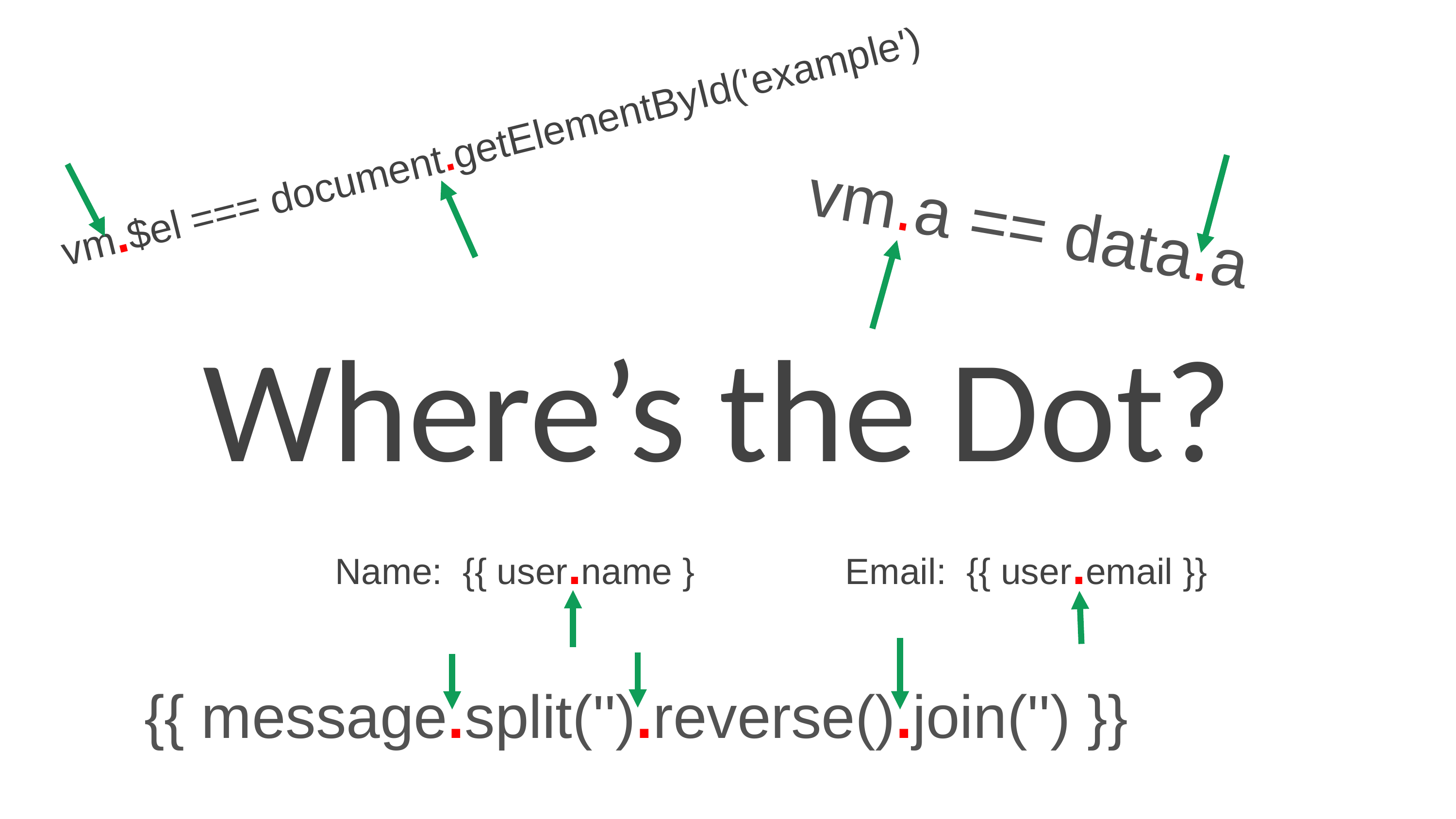

# Where’s the Dot?
vm.$el === document.getElementById('example')
vm.a == data.a
Name:  {{ user.name }               Email:  {{ user.email }}
{{ message.split('').reverse().join('') }}